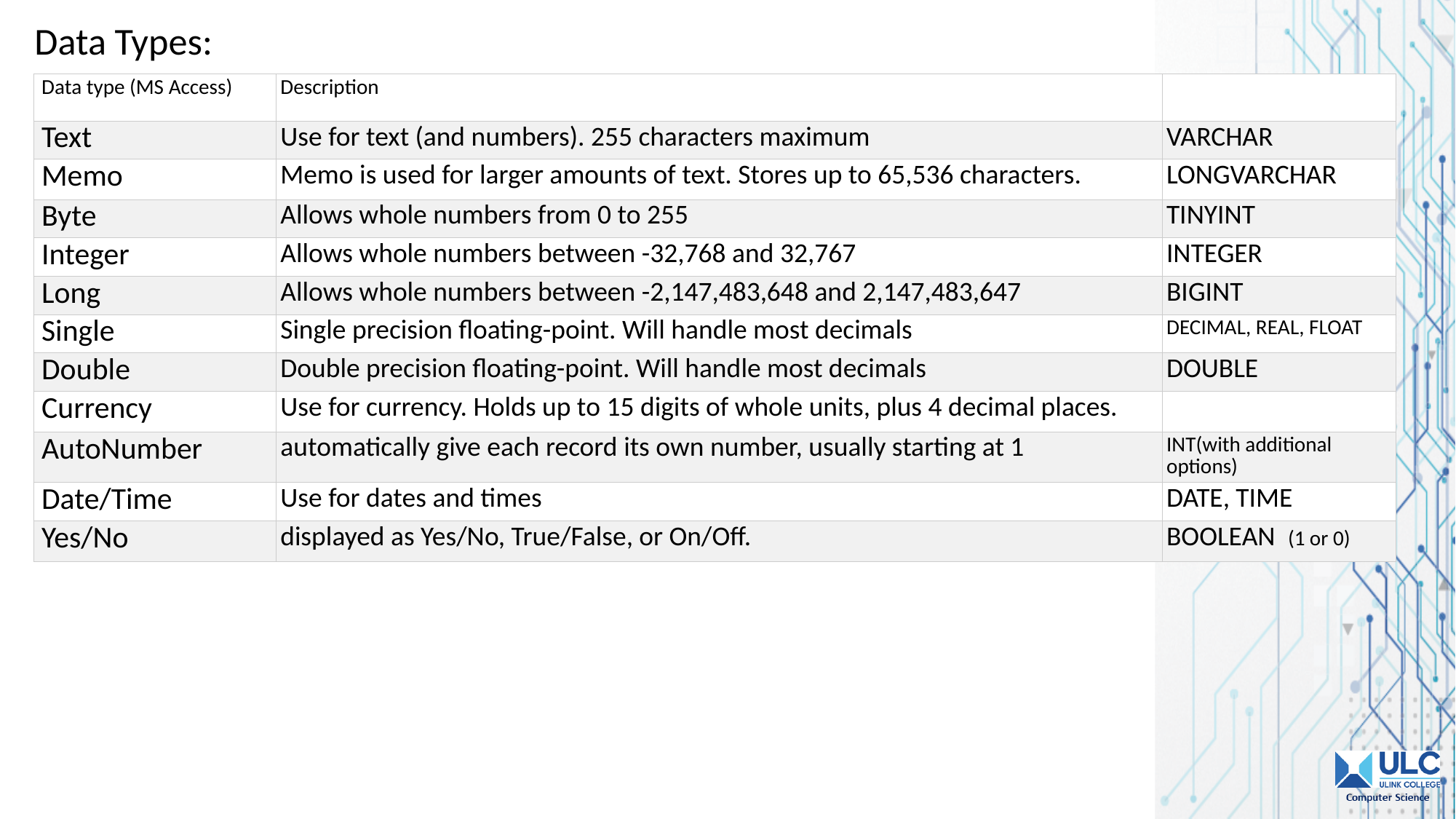

# Data Types:
| Data type (MS Access) | Description |  |
| --- | --- | --- |
| Text | Use for text (and numbers). 255 characters maximum | VARCHAR |
| Memo | Memo is used for larger amounts of text. Stores up to 65,536 characters. | LONGVARCHAR |
| Byte | Allows whole numbers from 0 to 255 | TINYINT |
| Integer | Allows whole numbers between -32,768 and 32,767 | INTEGER |
| Long | Allows whole numbers between -2,147,483,648 and 2,147,483,647 | BIGINT |
| Single | Single precision floating-point. Will handle most decimals | DECIMAL, REAL, FLOAT |
| Double | Double precision floating-point. Will handle most decimals | DOUBLE |
| Currency | Use for currency. Holds up to 15 digits of whole units, plus 4 decimal places. |  |
| AutoNumber | automatically give each record its own number, usually starting at 1 | INT(with additional options) |
| Date/Time | Use for dates and times | DATE, TIME |
| Yes/No | displayed as Yes/No, True/False, or On/Off. | BOOLEAN (1 or 0) |